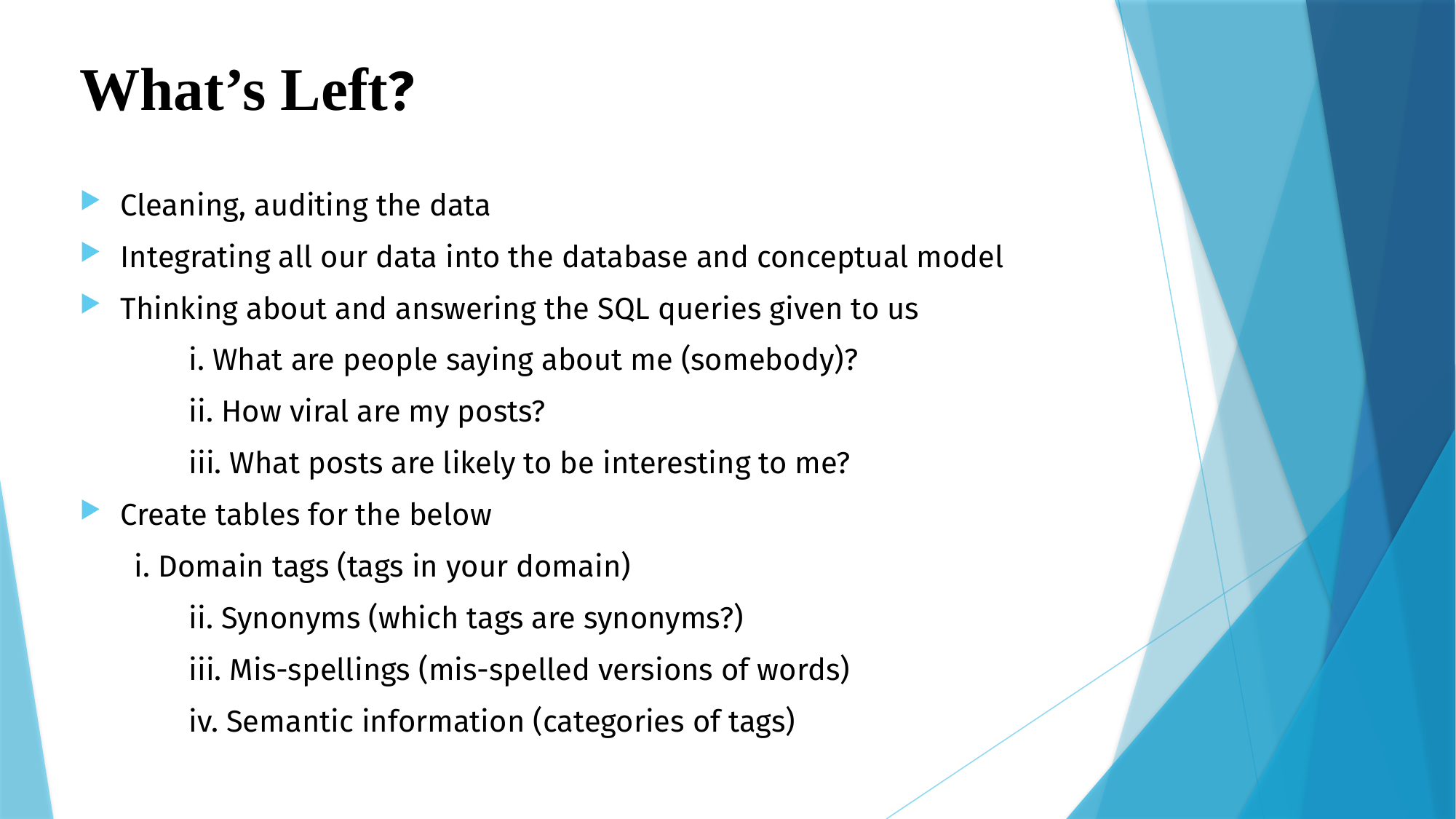

# What’s Left?
Cleaning, auditing the data
Integrating all our data into the database and conceptual model
Thinking about and answering the SQL queries given to us
	i. What are people saying about me (somebody)?
	ii. How viral are my posts?
	iii. What posts are likely to be interesting to me?
Create tables for the below
i. Domain tags (tags in your domain)
	ii. Synonyms (which tags are synonyms?)
	iii. Mis-spellings (mis-spelled versions of words)
	iv. Semantic information (categories of tags)